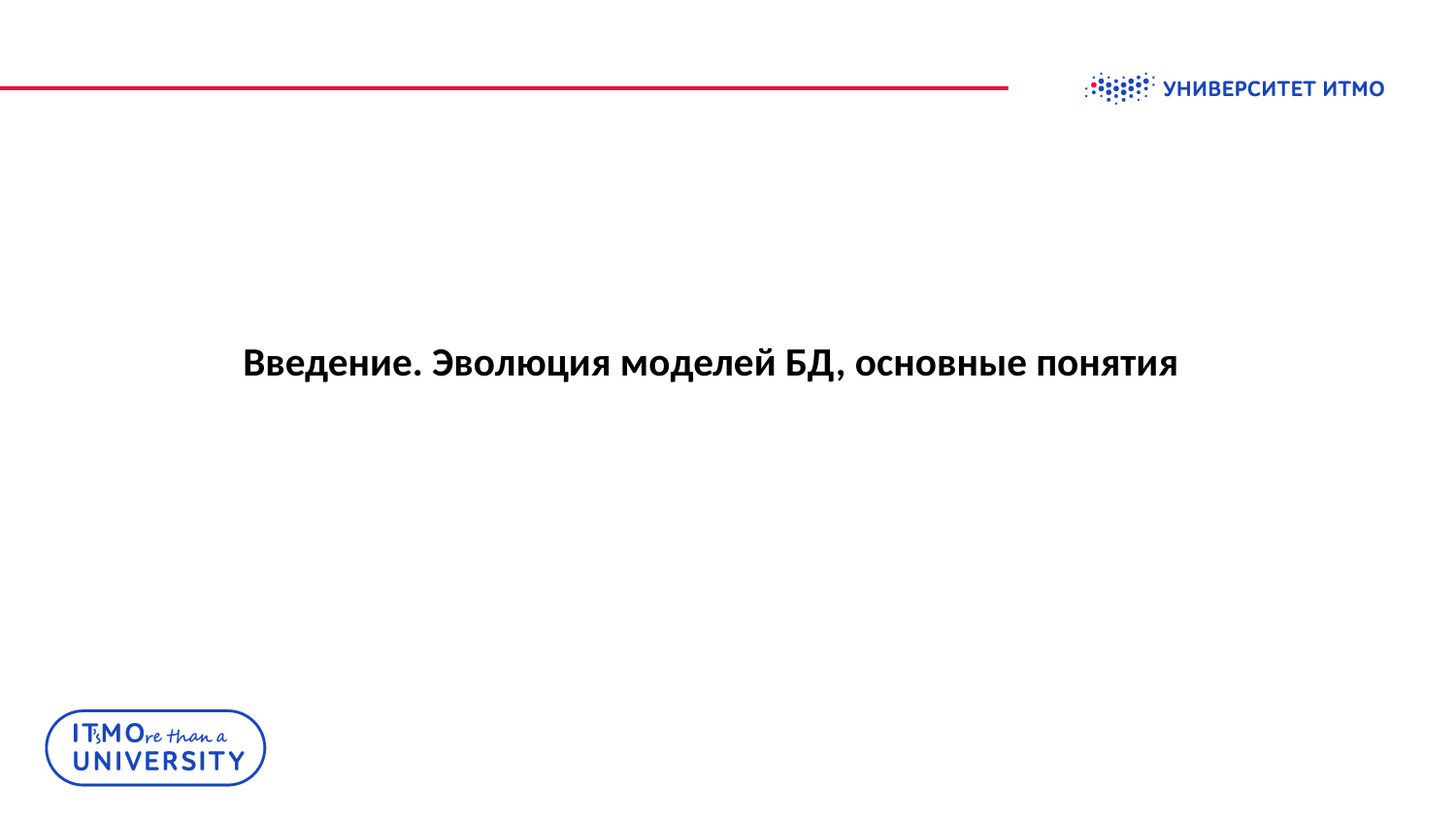

# Введение. Эволюция моделей БД, основные понятия